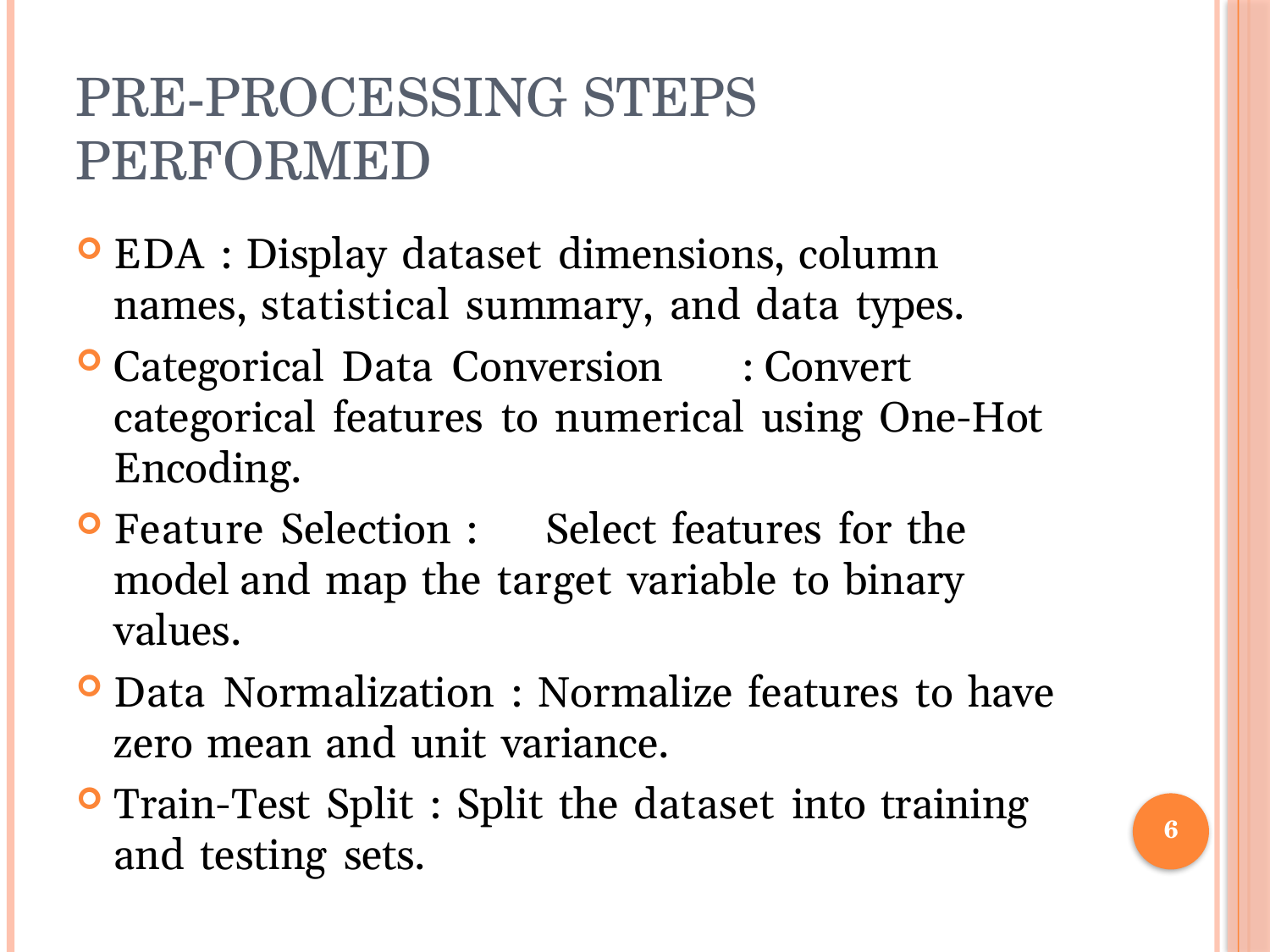

# Pre-processing Steps Performed
EDA : Display dataset dimensions, column names, statistical summary, and data types.
Categorical Data Conversion	: Convert categorical features to numerical using One-Hot Encoding.
Feature Selection :	Select features for the model and map the target variable to binary values.
Data Normalization : Normalize features to have zero mean and unit variance.
Train-Test Split : Split the dataset into training
and testing sets.
6